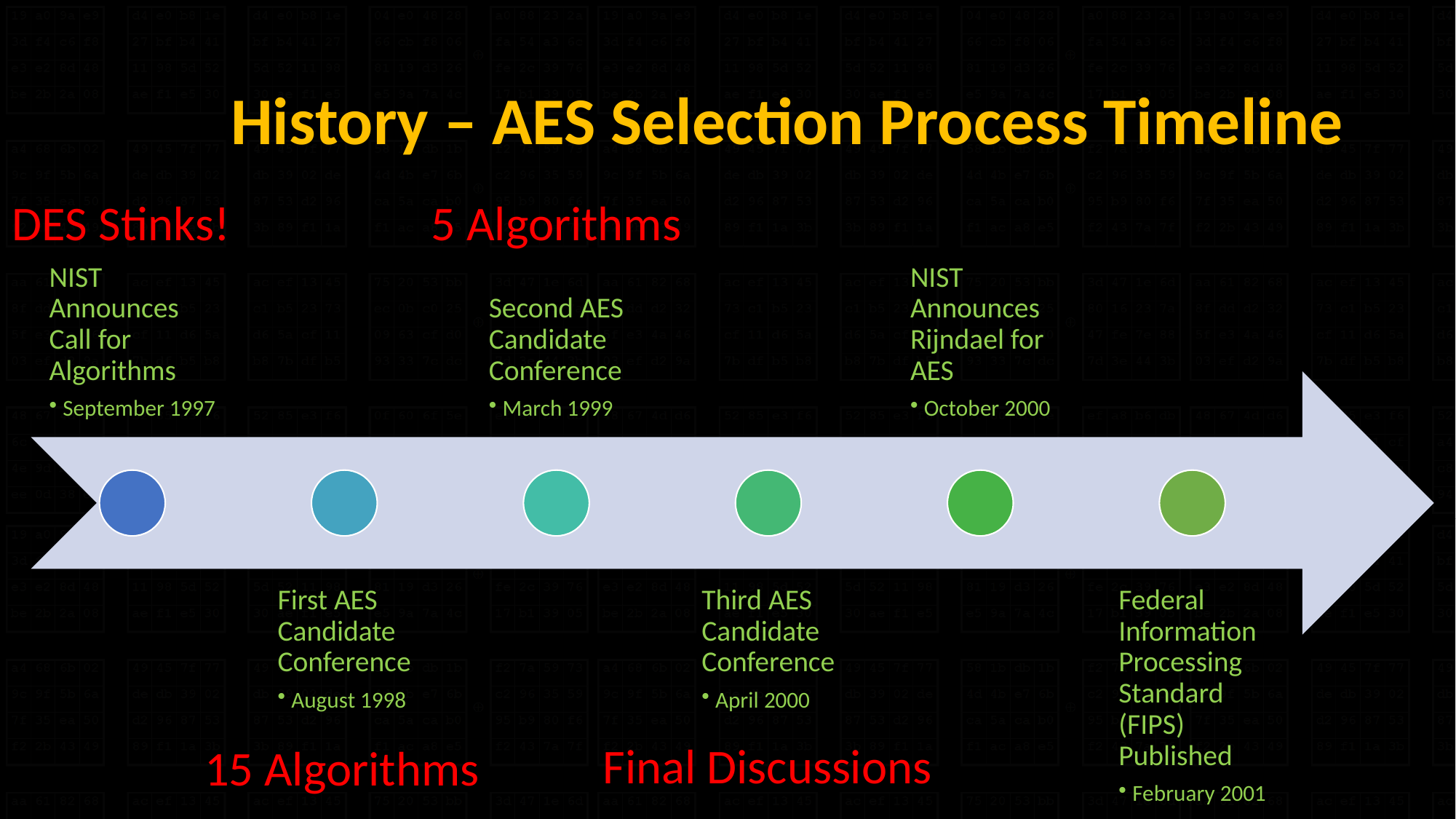

# History – AES Selection Process Timeline
NIST Announces Call for Algorithms
September 1997
First AES Candidate Conference
August 1998
Second AES Candidate Conference
March 1999
Third AES Candidate Conference
April 2000
NIST Announces Rijndael for AES
October 2000
Federal Information Processing Standard (FIPS) Published
February 2001
DES Stinks!
5 Algorithms
Final Discussions
15 Algorithms